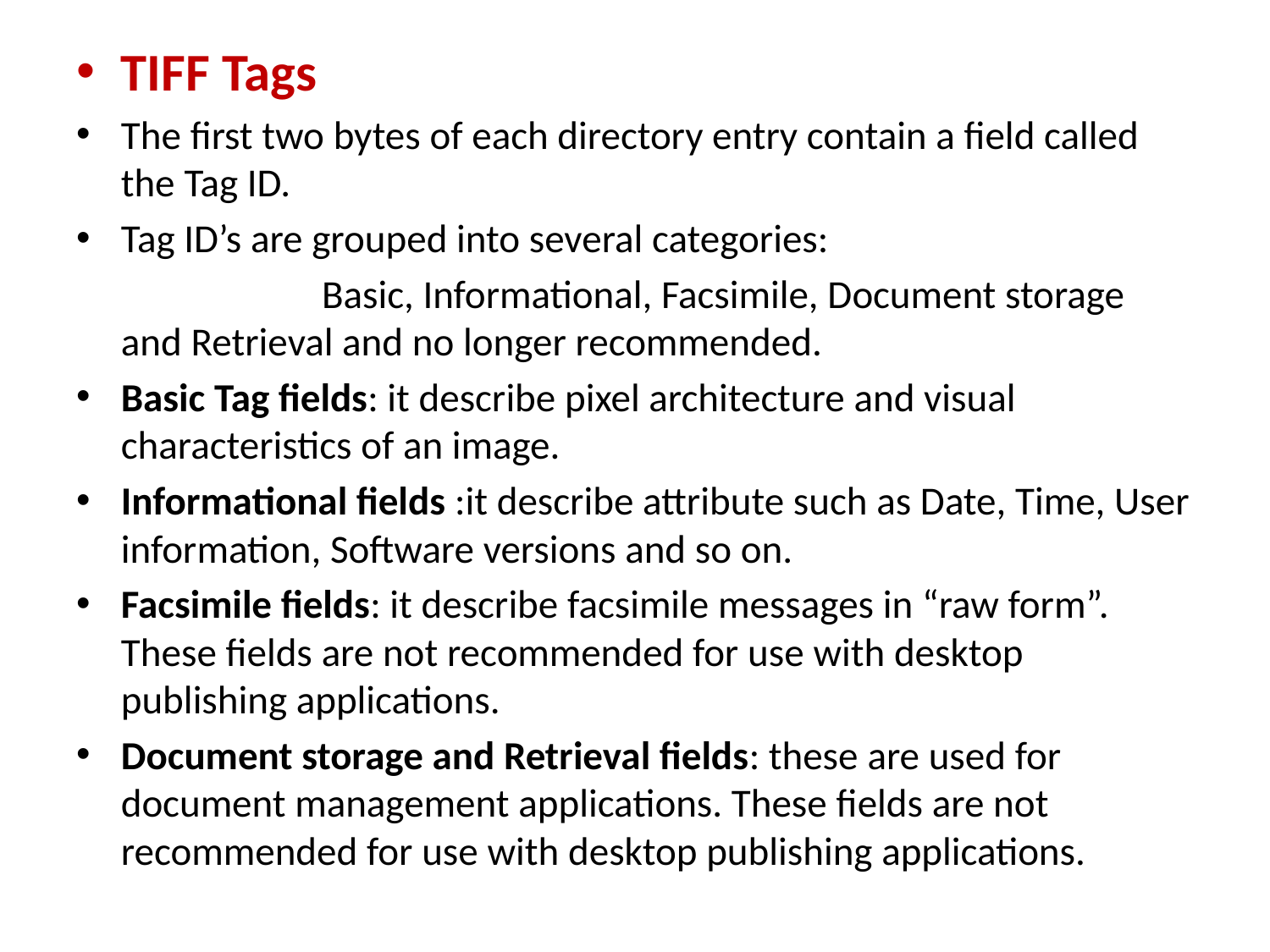

TIFF Tags
The first two bytes of each directory entry contain a field called the Tag ID.
Tag ID’s are grouped into several categories:
                           Basic, Informational, Facsimile, Document storage and Retrieval and no longer recommended.
Basic Tag fields: it describe pixel architecture and visual characteristics of an image.
Informational fields :it describe attribute such as Date, Time, User information, Software versions and so on.
Facsimile fields: it describe facsimile messages in “raw form”. These fields are not recommended for use with desktop publishing applications.
Document storage and Retrieval fields: these are used for document management applications. These fields are not recommended for use with desktop publishing applications.